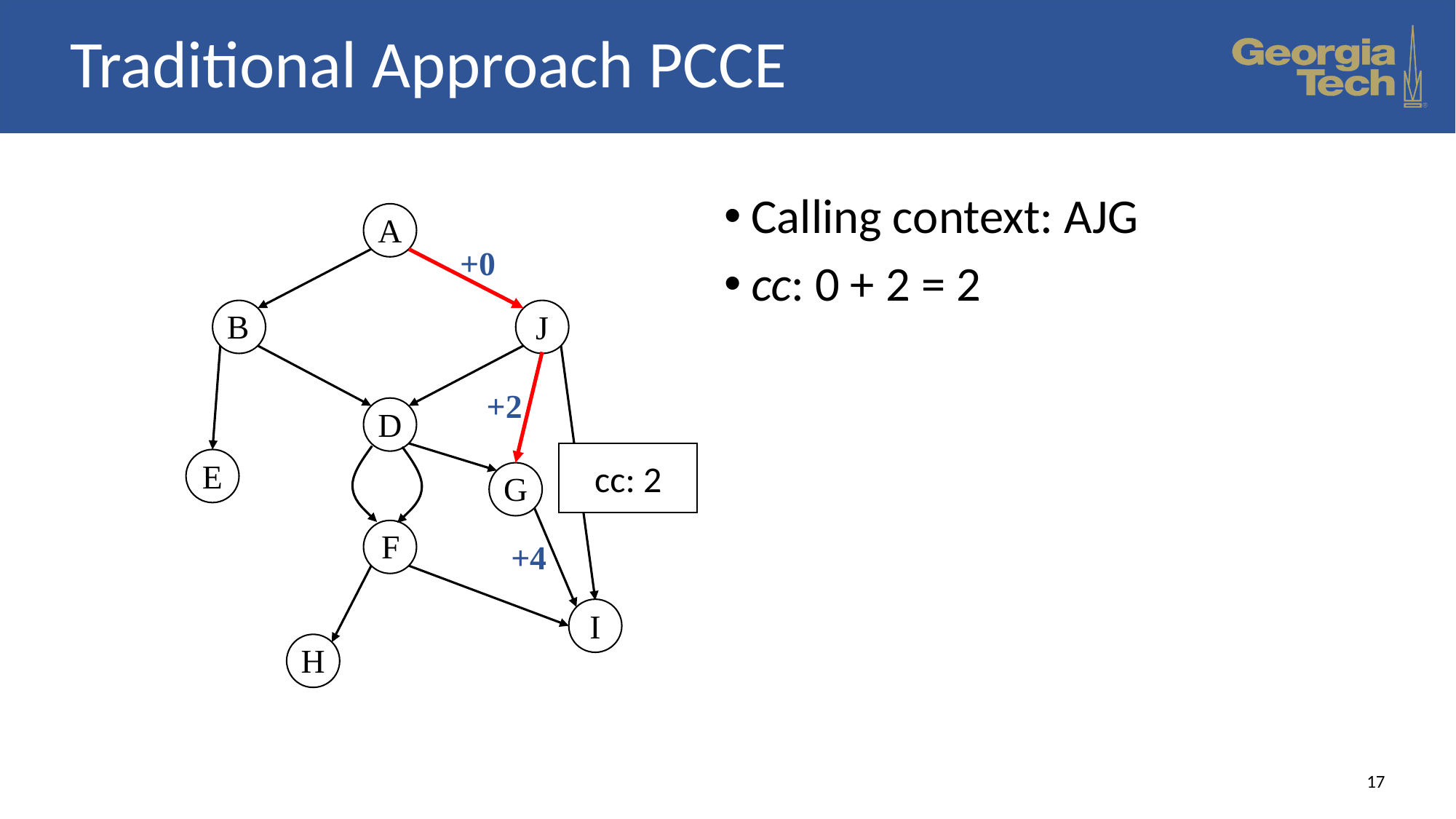

# Traditional Approach PCCE
Calling context: AJG
cc: 0 + 2 = 2

A
+0

B
J
+2

D
cc: 2

E

G

F
+4

I

H
17